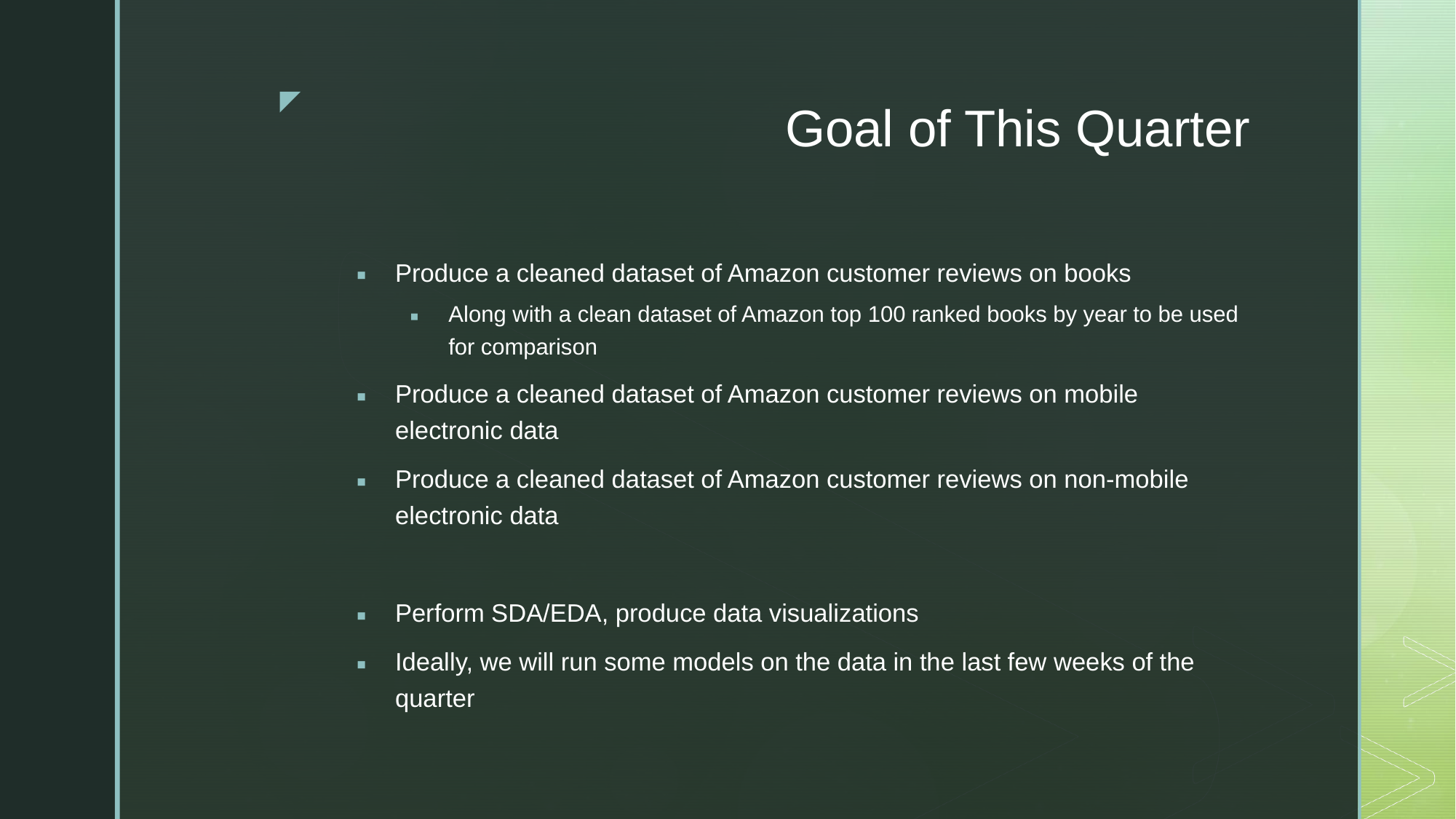

# Goal of This Quarter
Produce a cleaned dataset of Amazon customer reviews on books
Along with a clean dataset of Amazon top 100 ranked books by year to be used for comparison
Produce a cleaned dataset of Amazon customer reviews on mobile electronic data
Produce a cleaned dataset of Amazon customer reviews on non-mobile electronic data

Perform SDA/EDA, produce data visualizations
Ideally, we will run some models on the data in the last few weeks of the quarter